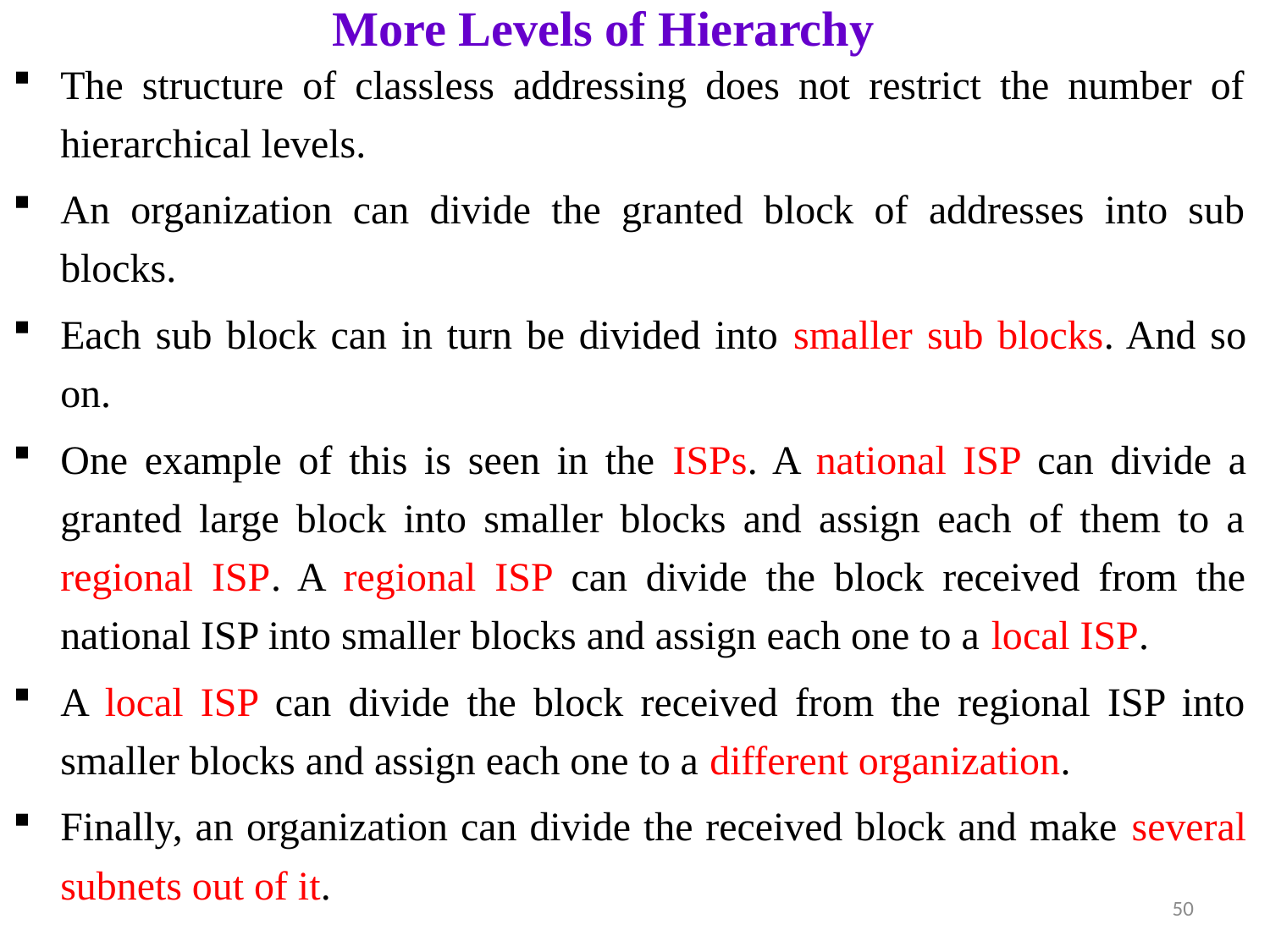

# More Levels of Hierarchy
The structure of classless addressing does not restrict the number of hierarchical levels.
An organization can divide the granted block of addresses into sub blocks.
Each sub block can in turn be divided into smaller sub blocks. And so on.
One example of this is seen in the ISPs. A national ISP can divide a granted large block into smaller blocks and assign each of them to a regional ISP. A regional ISP can divide the block received from the national ISP into smaller blocks and assign each one to a local ISP.
A local ISP can divide the block received from the regional ISP into smaller blocks and assign each one to a different organization.
Finally, an organization can divide the received block and make several subnets out of it.
50